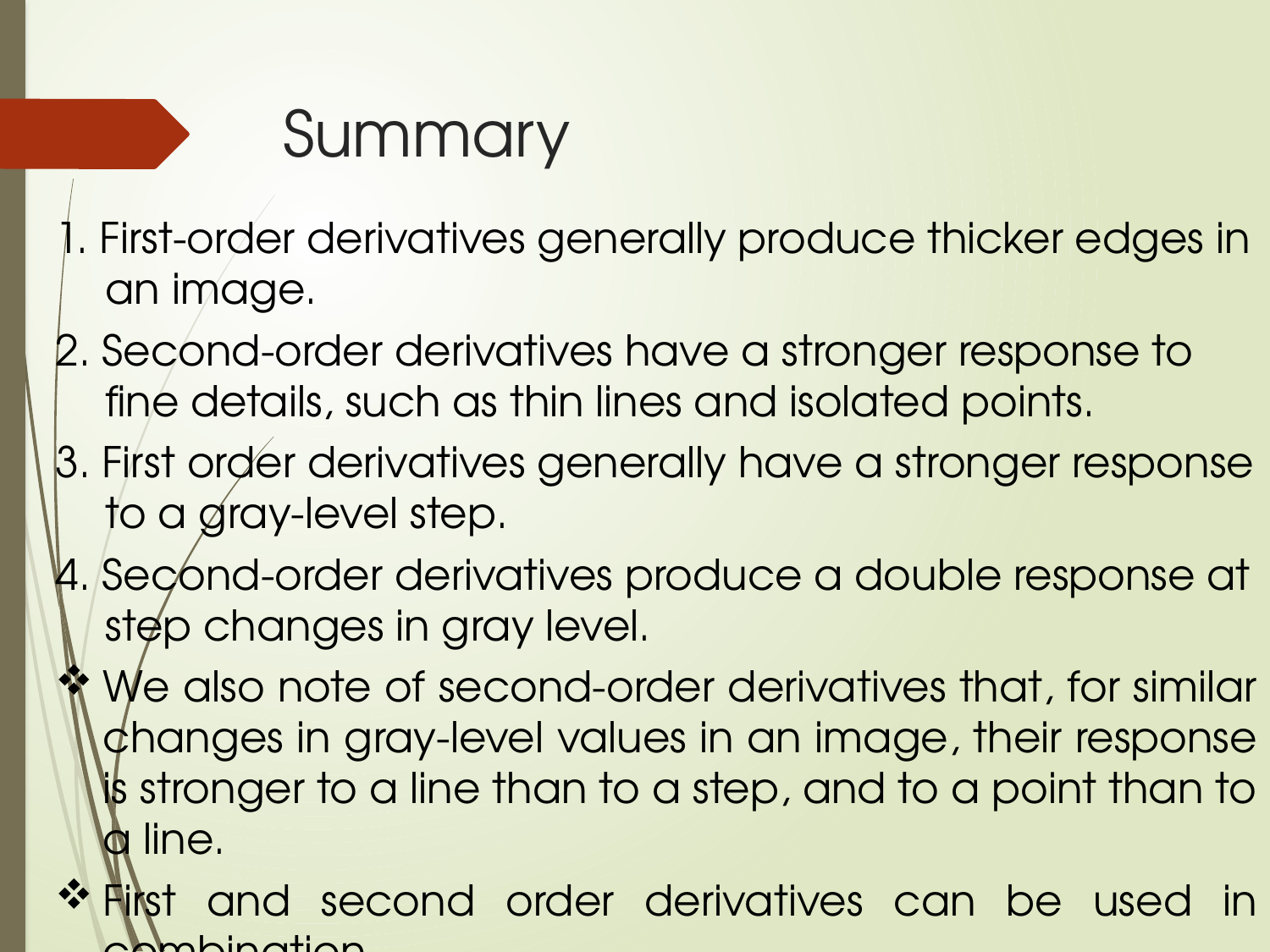

# Summary
1. First-order derivatives generally produce thicker edges in an image.
2. Second-order derivatives have a stronger response to fine details, such as thin lines and isolated points.
3. First order derivatives generally have a stronger response to a gray-level step.
4. Second-order derivatives produce a double response at step changes in gray level.
We also note of second-order derivatives that, for similar changes in gray-level values in an image, their response is stronger to a line than to a step, and to a point than to a line.
First and second order derivatives can be used in combination